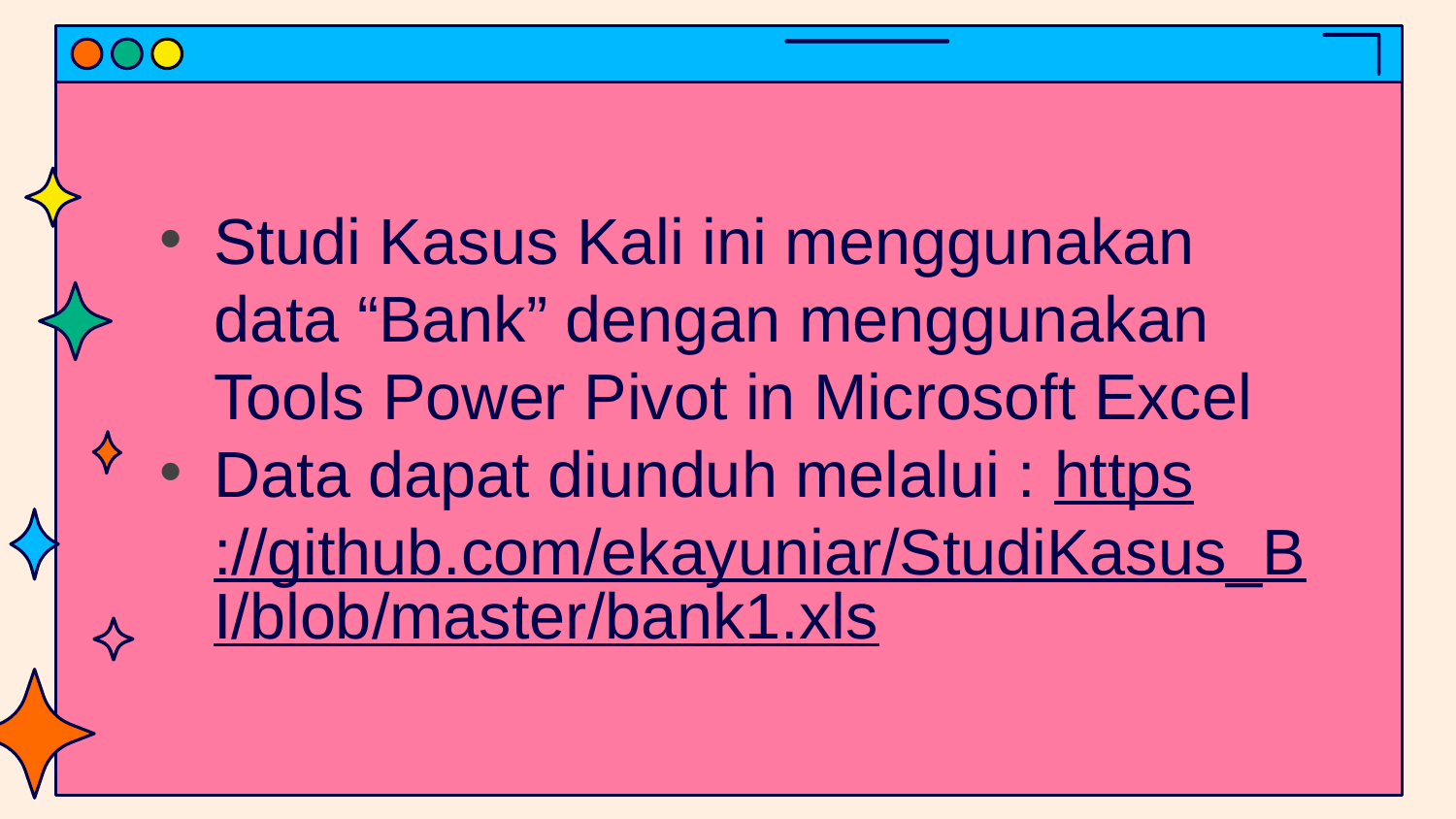

#

Studi Kasus Kali ini menggunakan data “Bank” dengan menggunakan Tools Power Pivot in Microsoft Excel
Data dapat diunduh melalui : https://github.com/ekayuniar/StudiKasus_BI/blob/master/bank1.xls